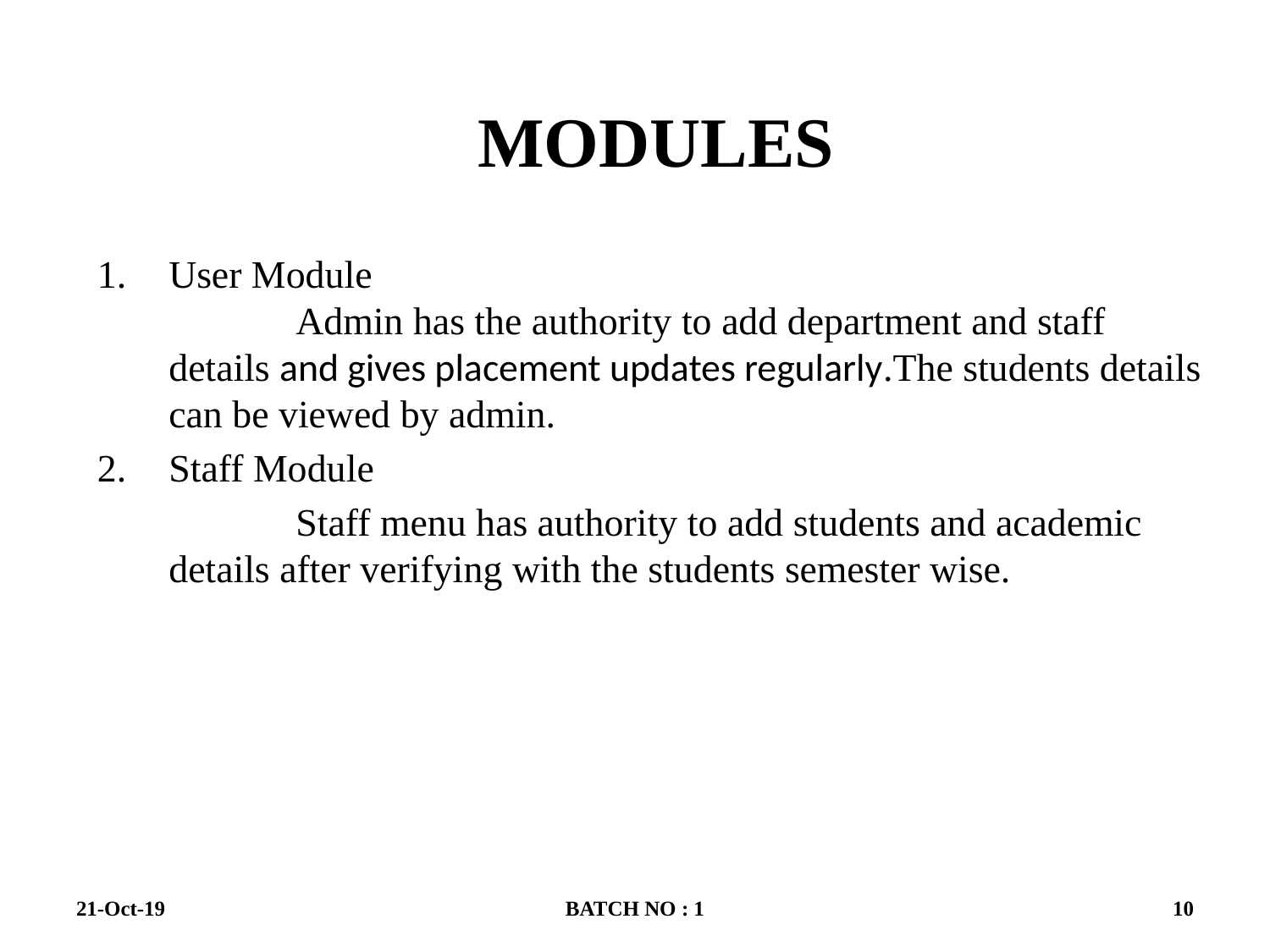

MODULES
User Module
	Admin has the authority to add department and staff details and gives placement updates regularly.The students details can be viewed by admin.
Staff Module
		Staff menu has authority to add students and academic details after verifying with the students semester wise.
21-Oct-19
BATCH NO : 1
10